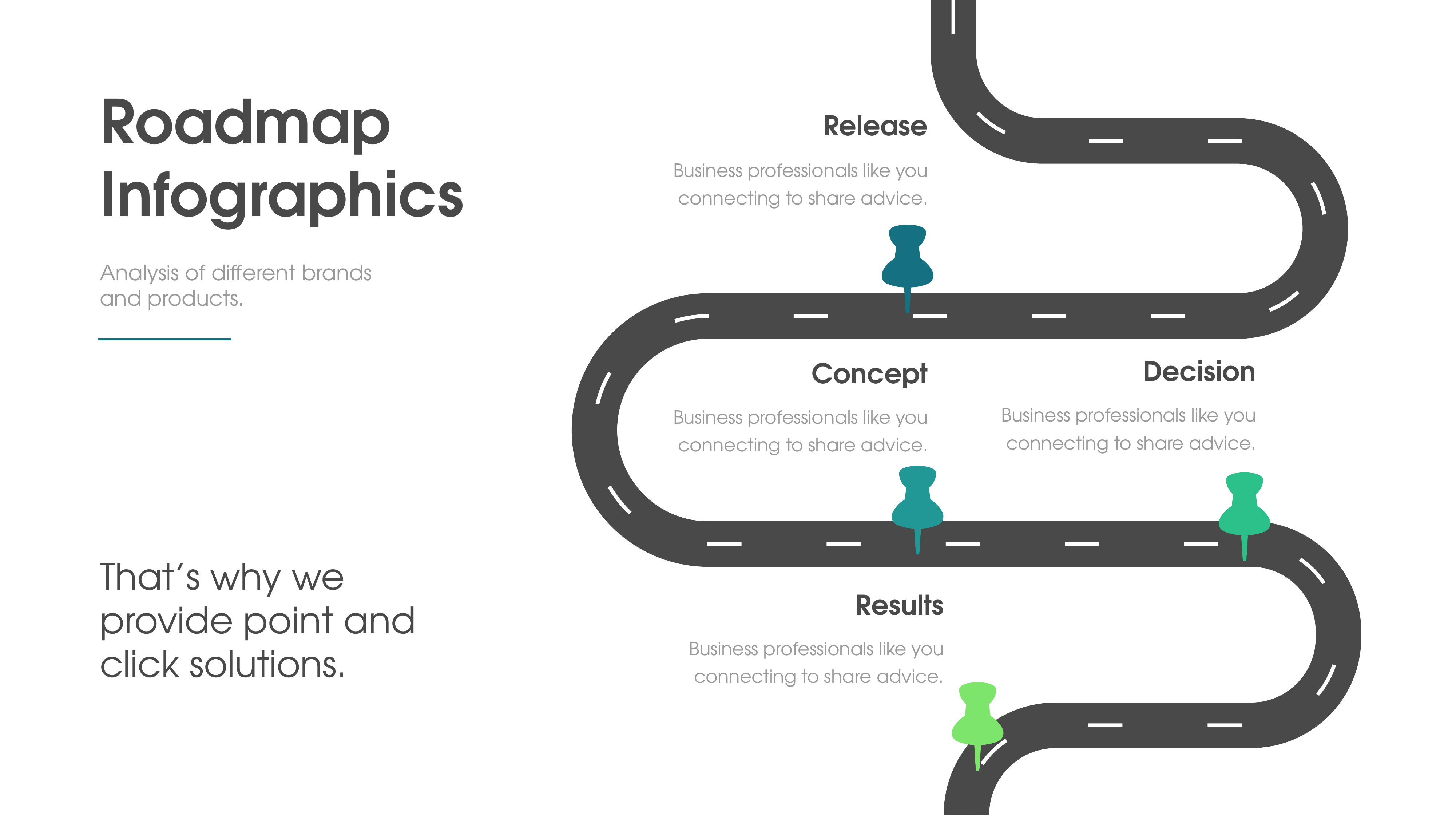

Roadmap
Infographics
Analysis of different brands and products.

Release
Business professionals like you connecting to share advice.

Decision
Concept
Business professionals like you connecting to share advice.
Business professionals like you connecting to share advice.

That’s why we provide point and click solutions.
Results
Business professionals like you connecting to share advice.